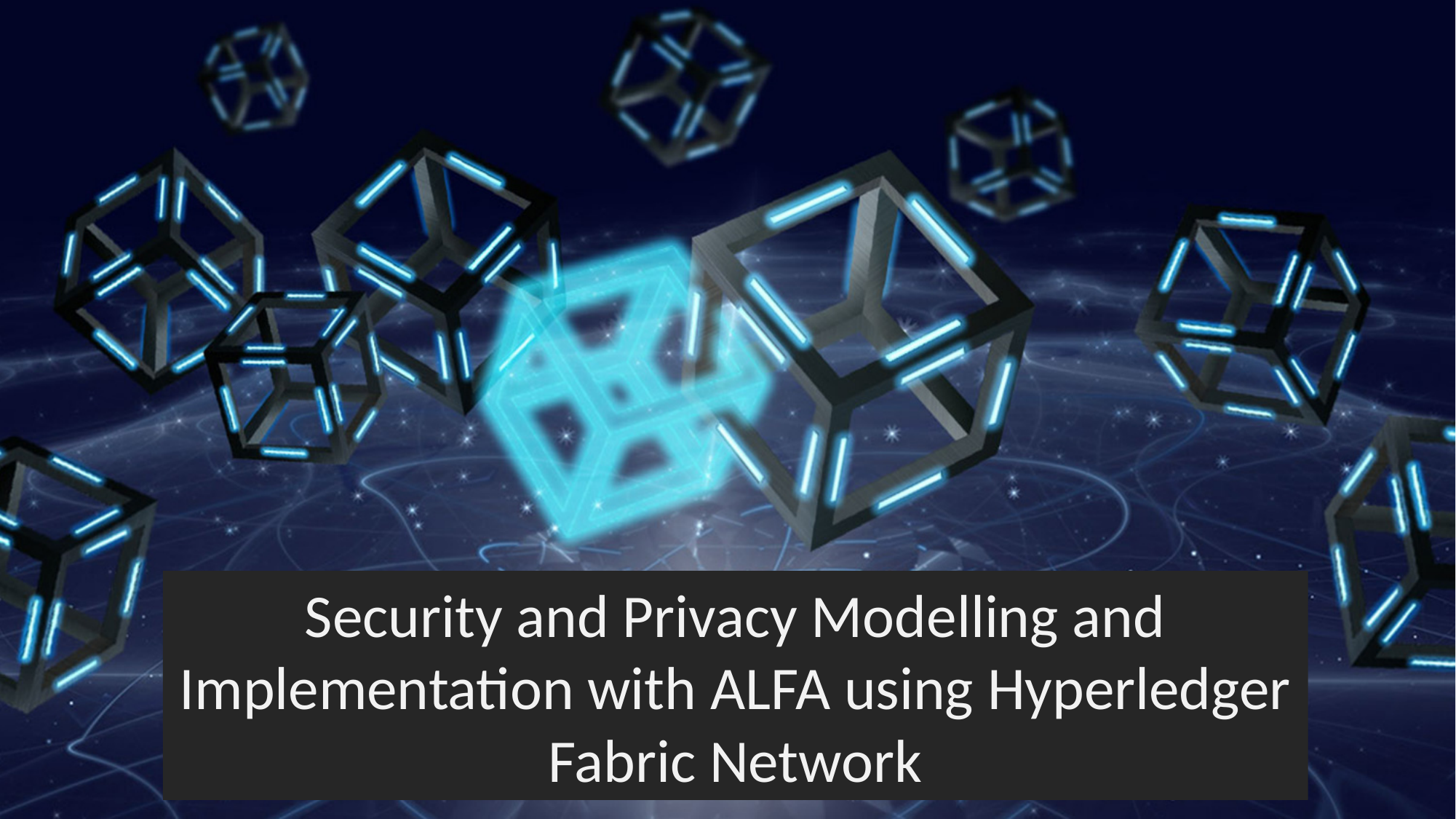

Security and Privacy Modelling and Implementation with ALFA using Hyperledger Fabric Network